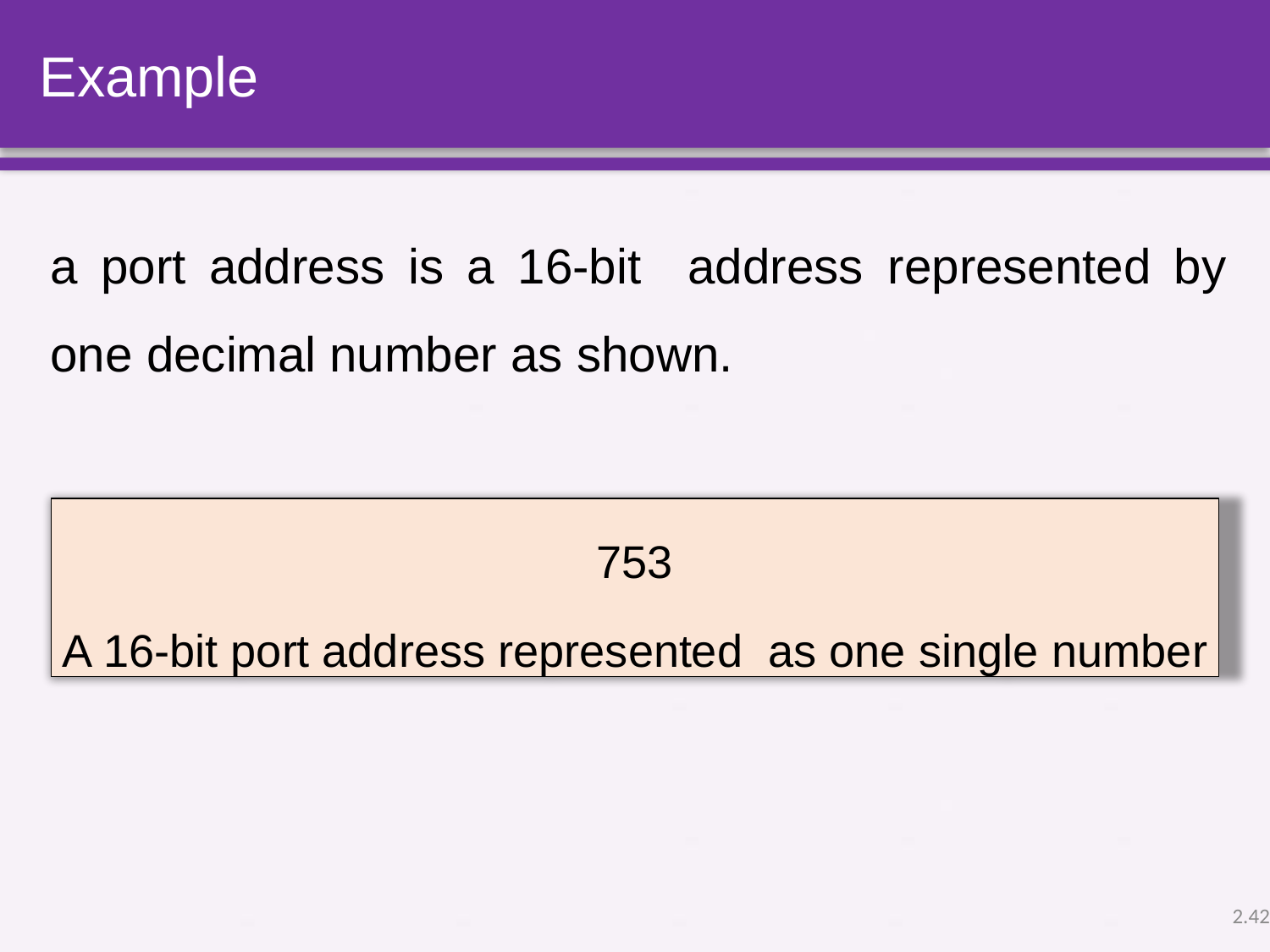

# Example
a port address is a 16-bit  address represented by one decimal number as shown.
753
A 16-bit port address represented  as one single number
2.42